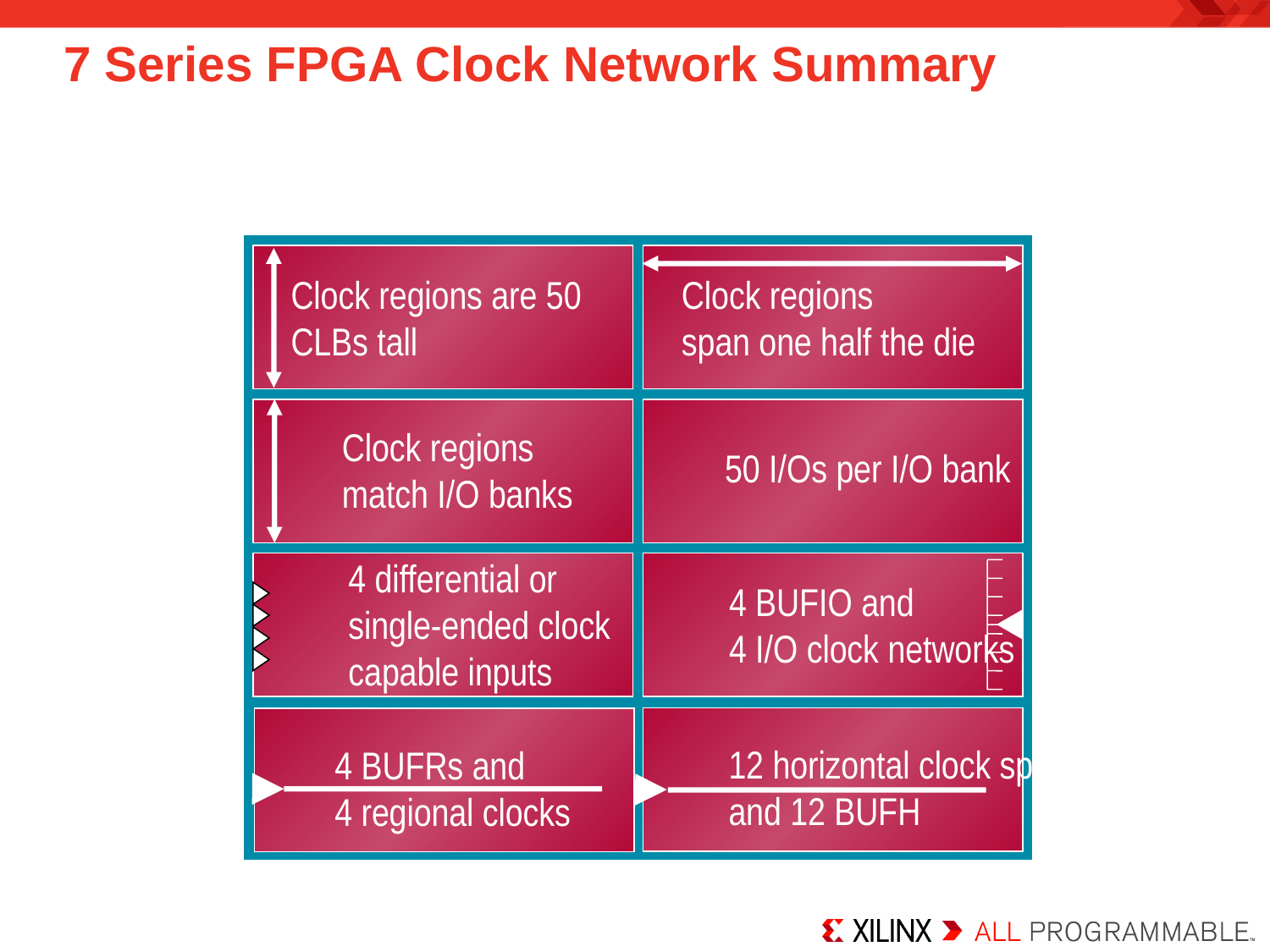

7 Series FPGA Clock Network Summary

Clock regions are 50 CLBs tall
Clock regions
span one half the die

Clock regions
match I/O banks
50 I/Os per I/O bank
4 differential or
single-ended clock
capable inputs

4 BUFIO and
4 I/O clock networks

12 horizontal clock spines
and 12 BUFH
4 BUFRs and
4 regional clocks